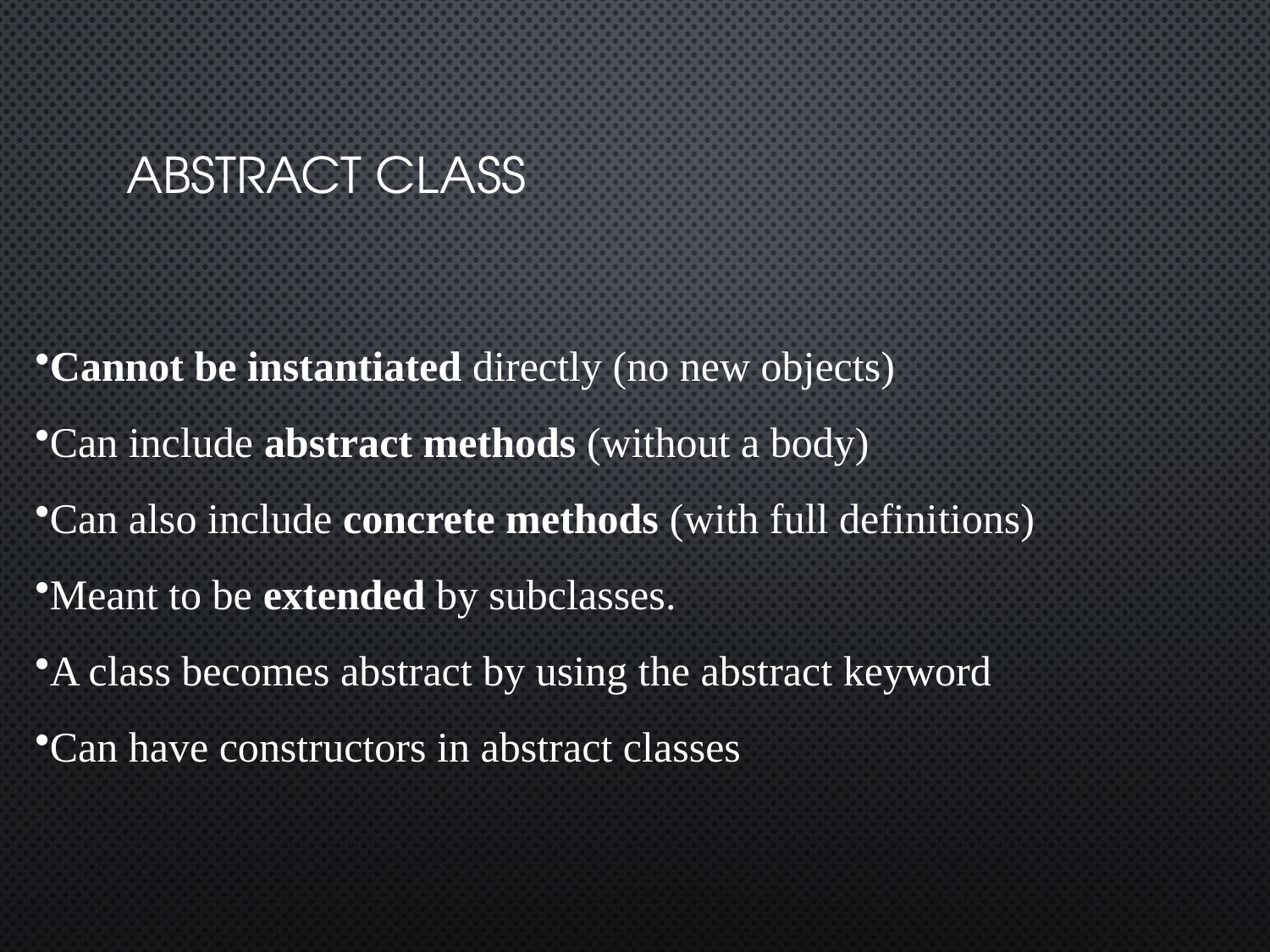

# Abstract Class
Cannot be instantiated directly (no new objects)
Can include abstract methods (without a body)
Can also include concrete methods (with full definitions)
Meant to be extended by subclasses.
A class becomes abstract by using the abstract keyword
Can have constructors in abstract classes